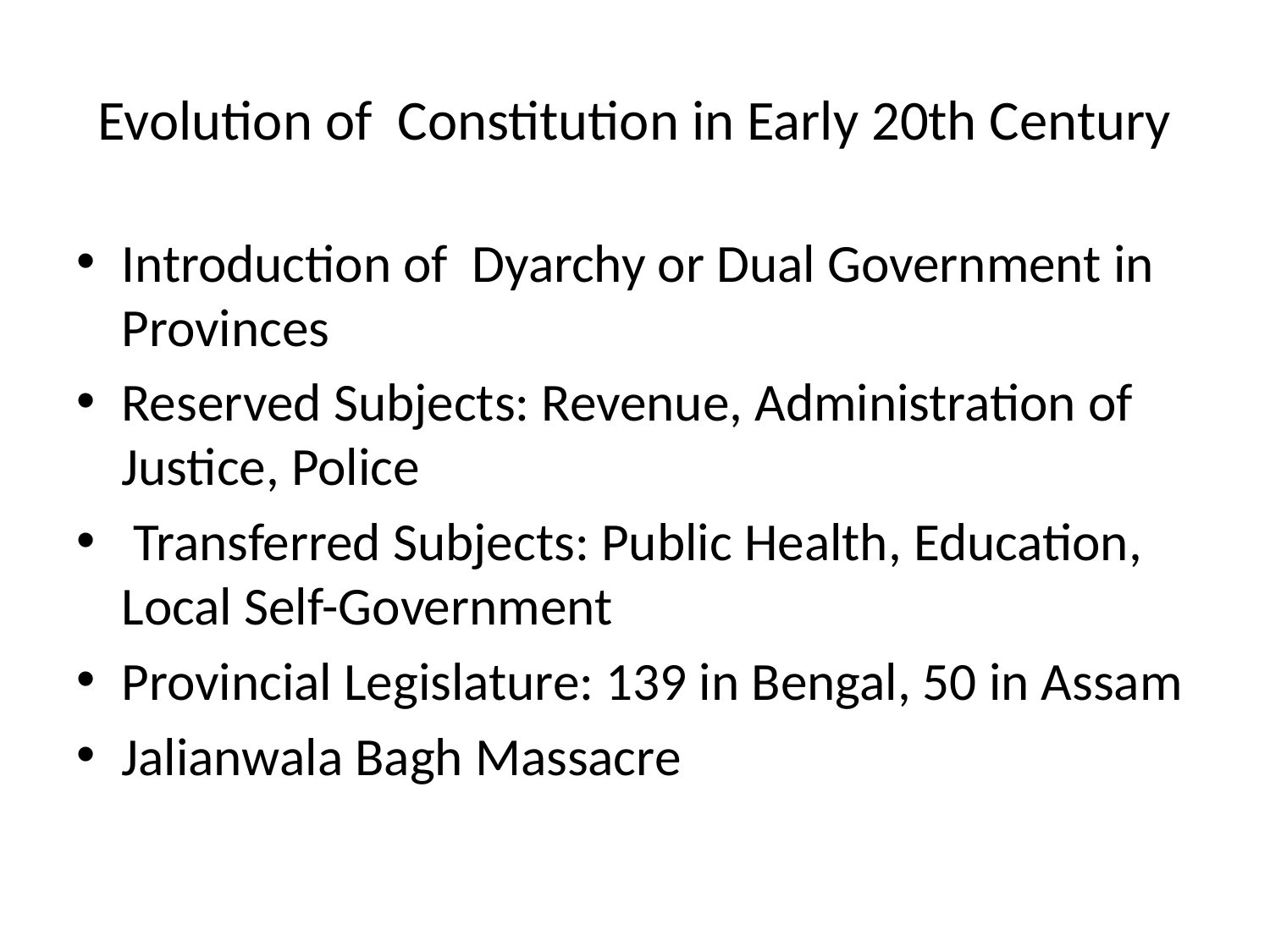

# Evolution of  Constitution in Early 20th Century
Introduction of  Dyarchy or Dual Government in Provinces
Reserved Subjects: Revenue, Administration of Justice, Police
 Transferred Subjects: Public Health, Education, Local Self-Government
Provincial Legislature: 139 in Bengal, 50 in Assam
Jalianwala Bagh Massacre